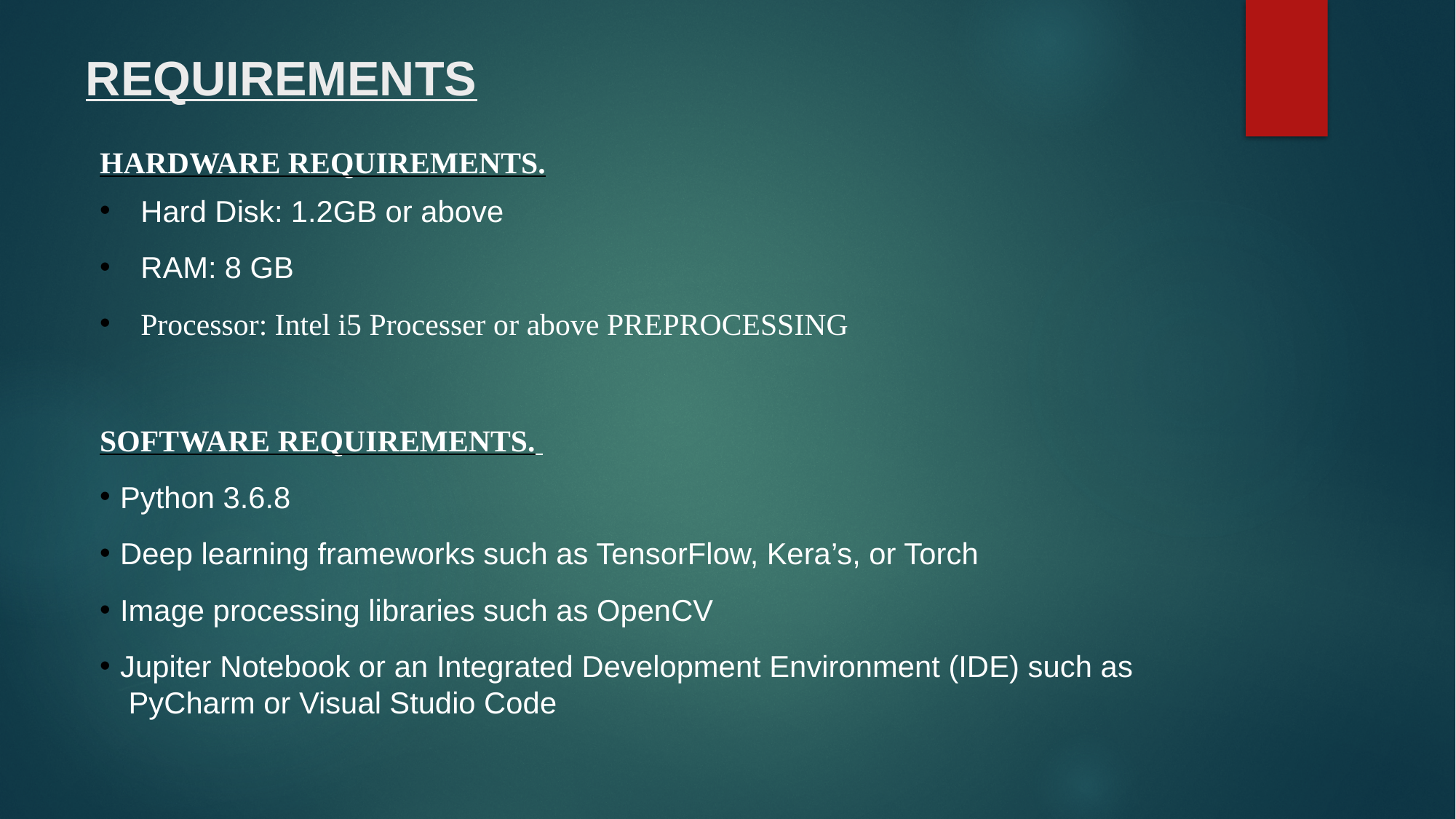

# REQUIREMENTS
HARDWARE REQUIREMENTS.
Hard Disk: 1.2GB or above
RAM: 8 GB
Processor: Intel i5 Processer or above PREPROCESSING

SOFTWARE REQUIREMENTS.
Python 3.6.8
Deep learning frameworks such as TensorFlow, Kera’s, or Torch
Image processing libraries such as OpenCV
Jupiter Notebook or an Integrated Development Environment (IDE) such as           PyCharm or Visual Studio Code